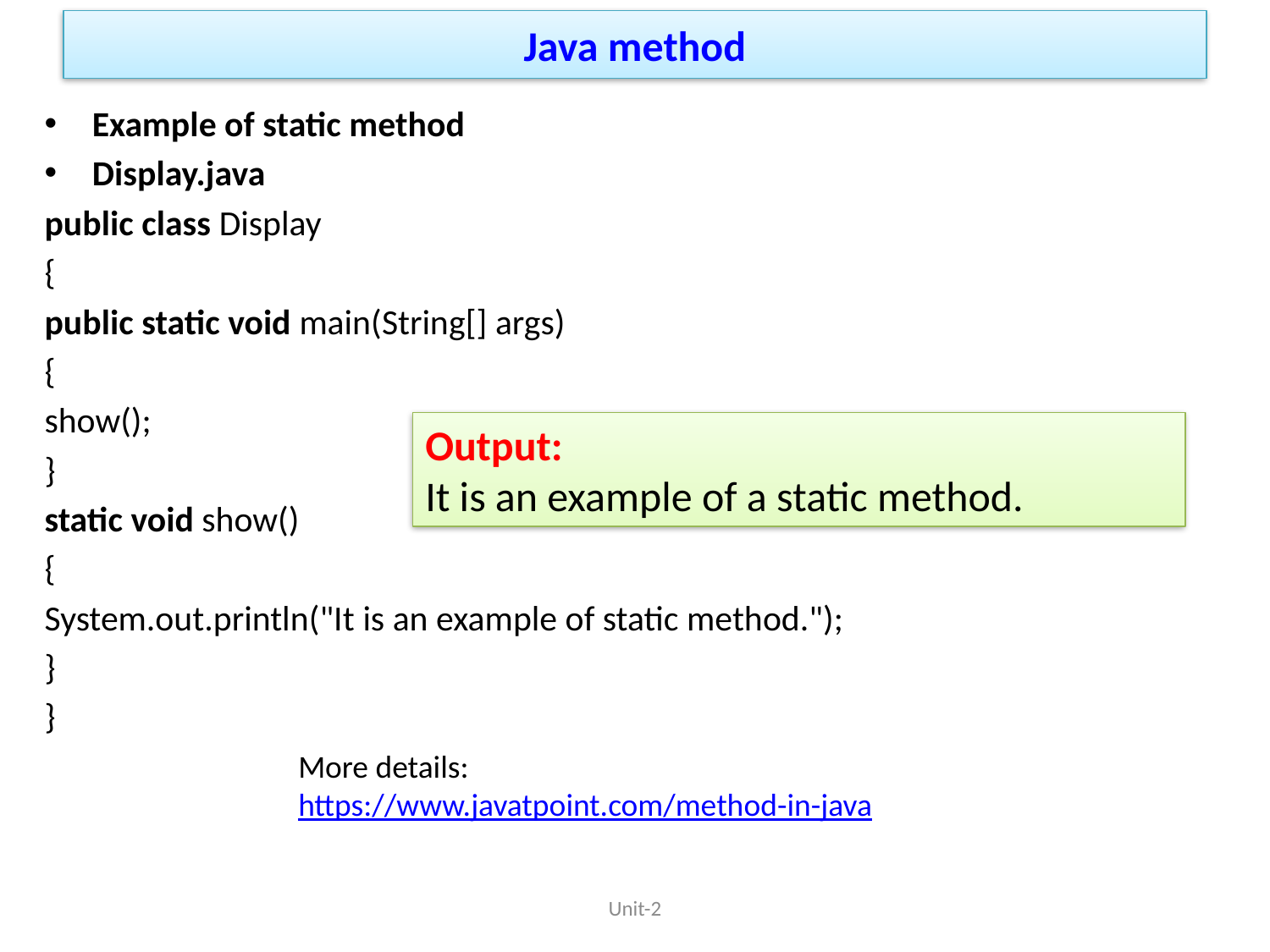

# Java method
Example of static method
Display.java
public class Display
{
public static void main(String[] args)
{
show();
}
static void show()
{
System.out.println("It is an example of static method.");
}
}
Output:
It is an example of a static method.
More details:
https://www.javatpoint.com/method-in-java

Unit-2